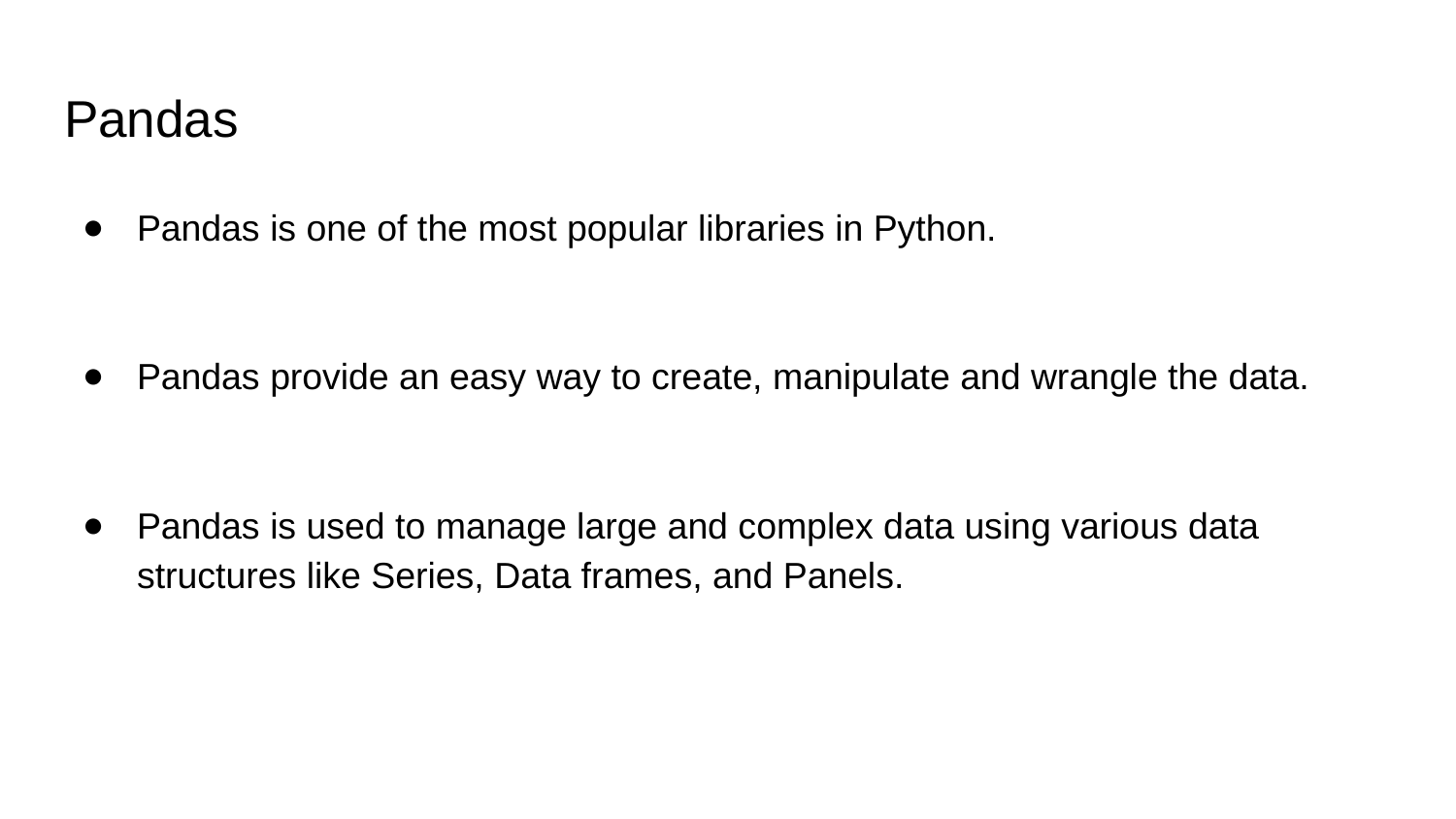

# Pandas
Pandas is one of the most popular libraries in Python.

Pandas provide an easy way to create, manipulate and wrangle the data.

Pandas is used to manage large and complex data using various data structures like Series, Data frames, and Panels.